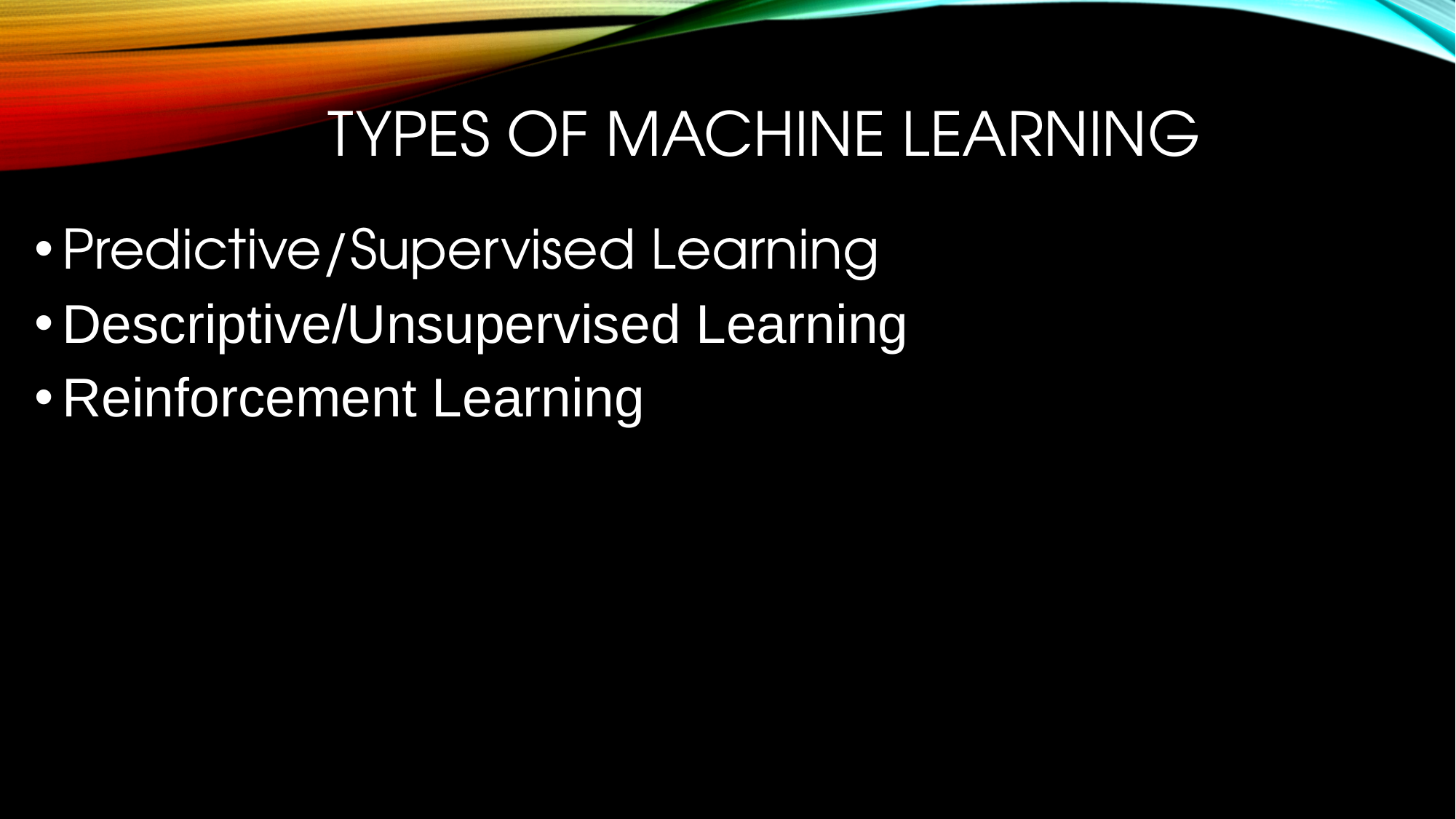

# TYPES OF MACHINE LEARNING
Predictive/Supervised Learning
Descriptive/Unsupervised Learning
Reinforcement Learning